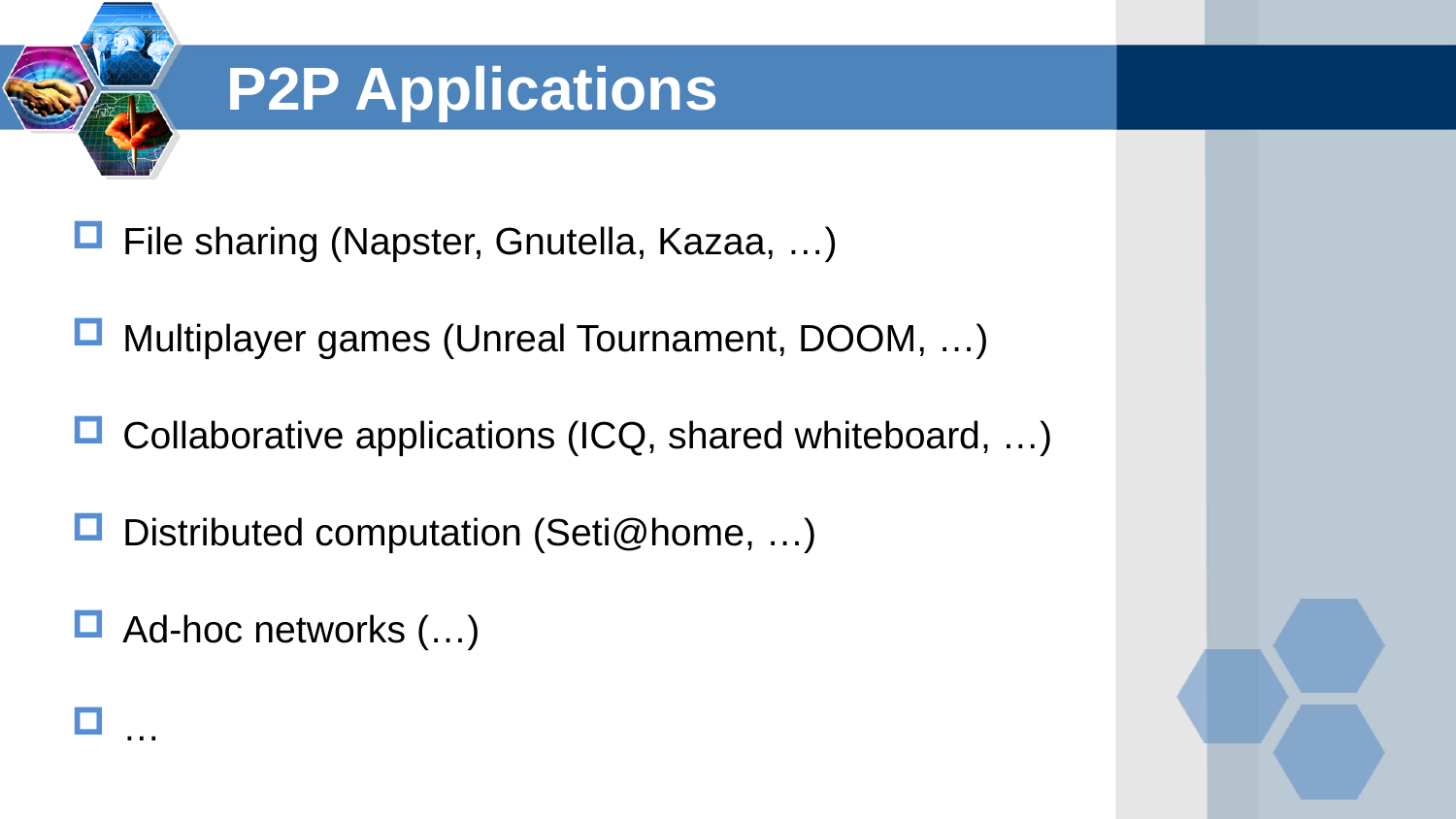

P2P Applications
File sharing (Napster, Gnutella, Kazaa, …)

Multiplayer games (Unreal Tournament, DOOM, …)

Collaborative applications (ICQ, shared whiteboard, …)

Distributed computation (Seti@home, …)

Ad-hoc networks (…)

…